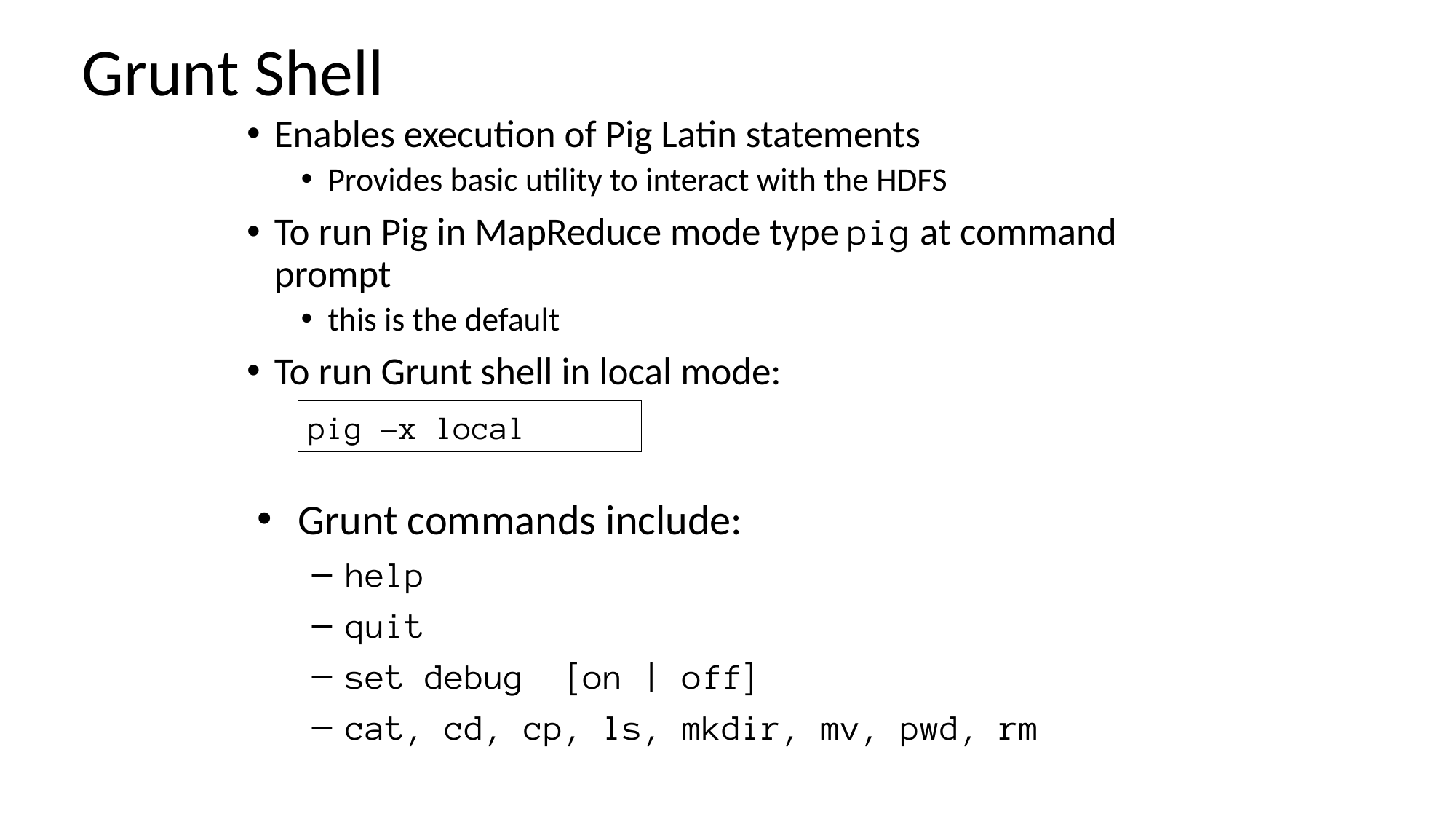

# Grunt Shell
Enables execution of Pig Latin statements
Provides basic utility to interact with the HDFS
To run Pig in MapReduce mode type pig at command prompt
this is the default
To run Grunt shell in local mode:
pig –x local
Grunt commands include:
help
quit
set debug  [on | off]
cat, cd, cp, ls, mkdir, mv, pwd, rm